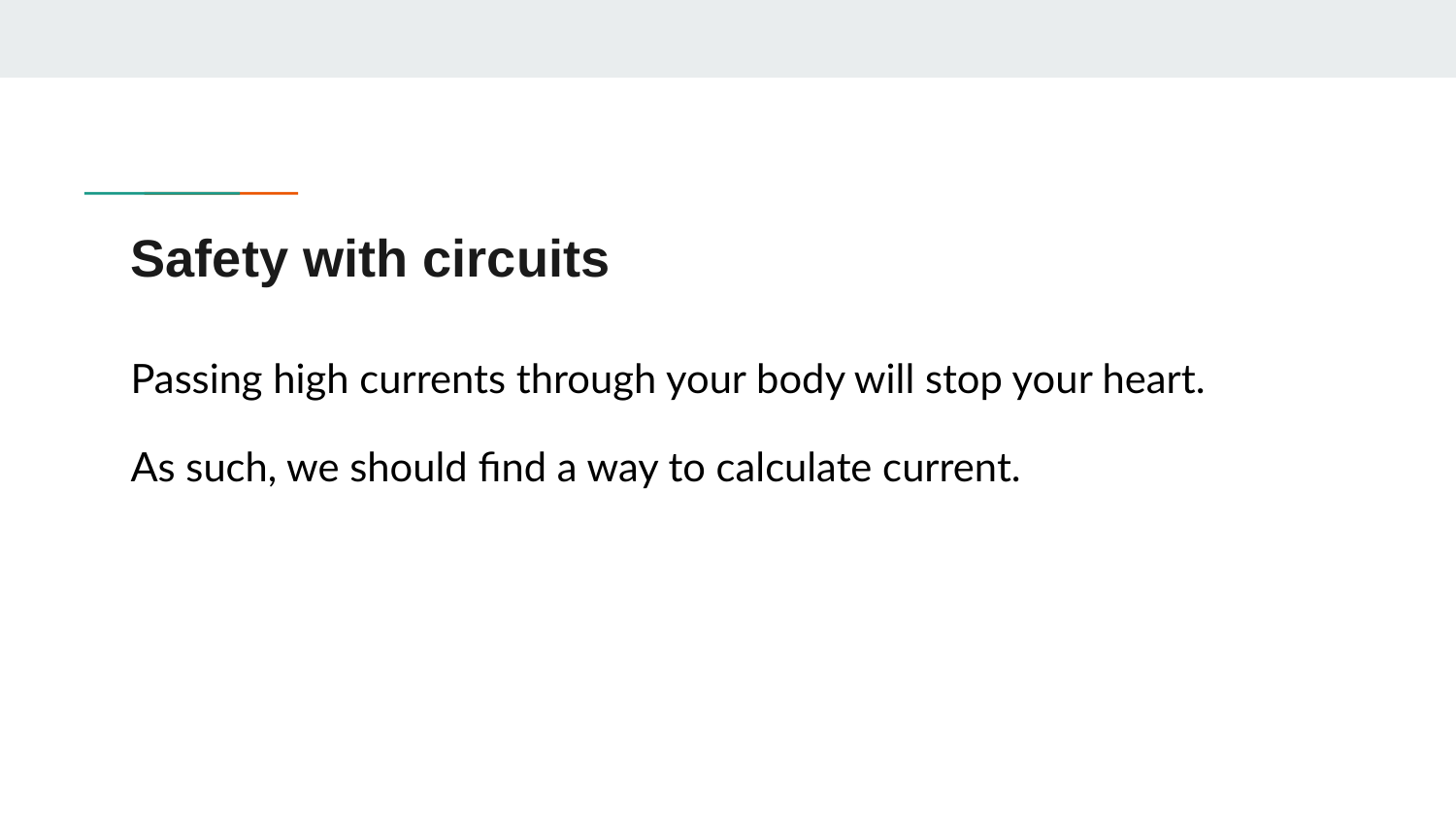

# Safety with circuits
Passing high currents through your body will stop your heart.
As such, we should find a way to calculate current.